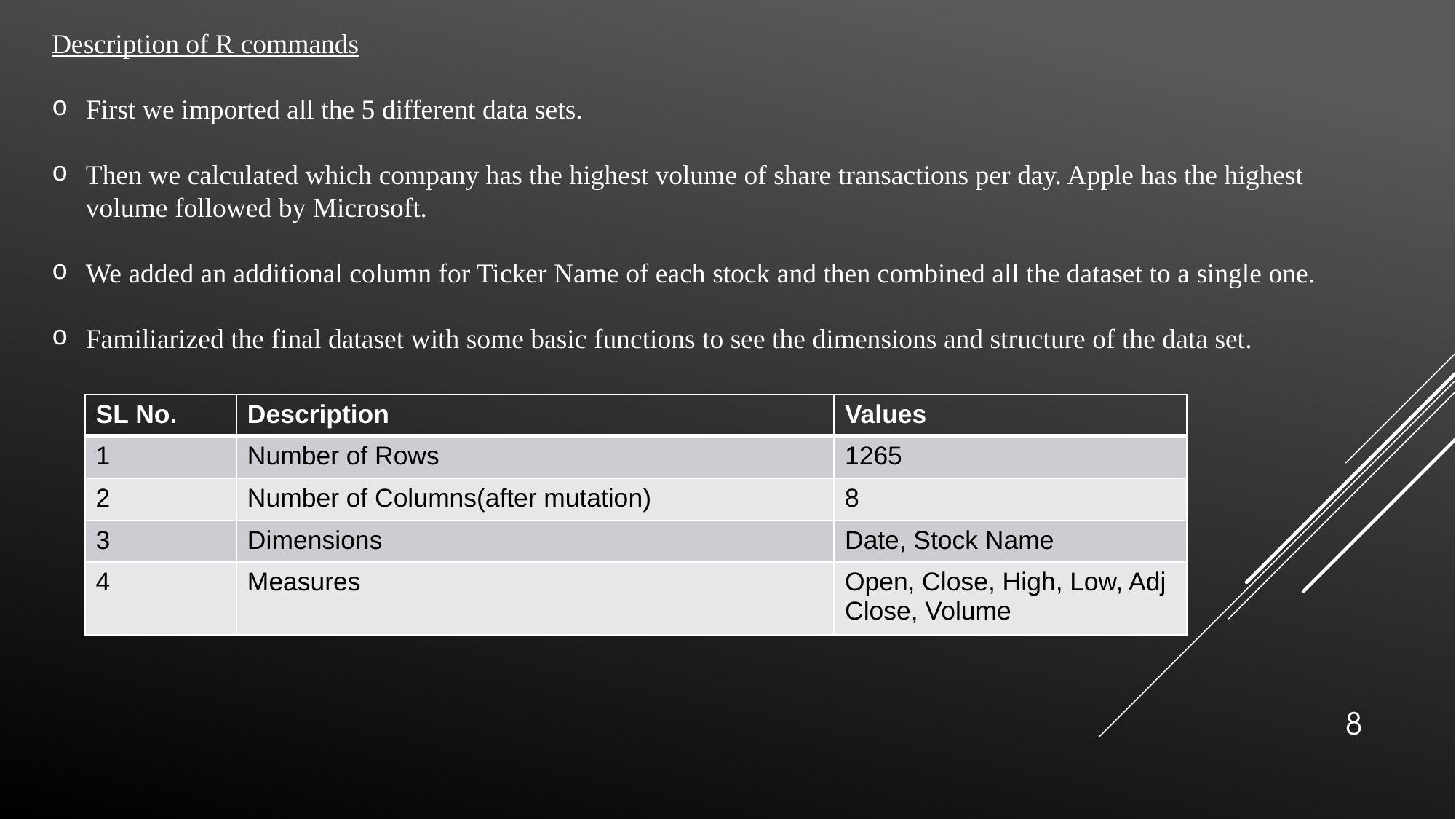

Description of R commands

First we imported all the 5 different data sets.

Then we calculated which company has the highest volume of share transactions per day. Apple has the highest volume followed by Microsoft.

We added an additional column for Ticker Name of each stock and then combined all the dataset to a single one.

Familiarized the final dataset with some basic functions to see the dimensions and structure of the data set.

| SL No. | Description | Values |
| --- | --- | --- |
| 1 | Number of Rows | 1265 |
| 2 | Number of Columns(after mutation) | 8 |
| 3 | Dimensions | Date, Stock Name |
| 4 | Measures | Open, Close, High, Low, Adj Close, Volume |
8